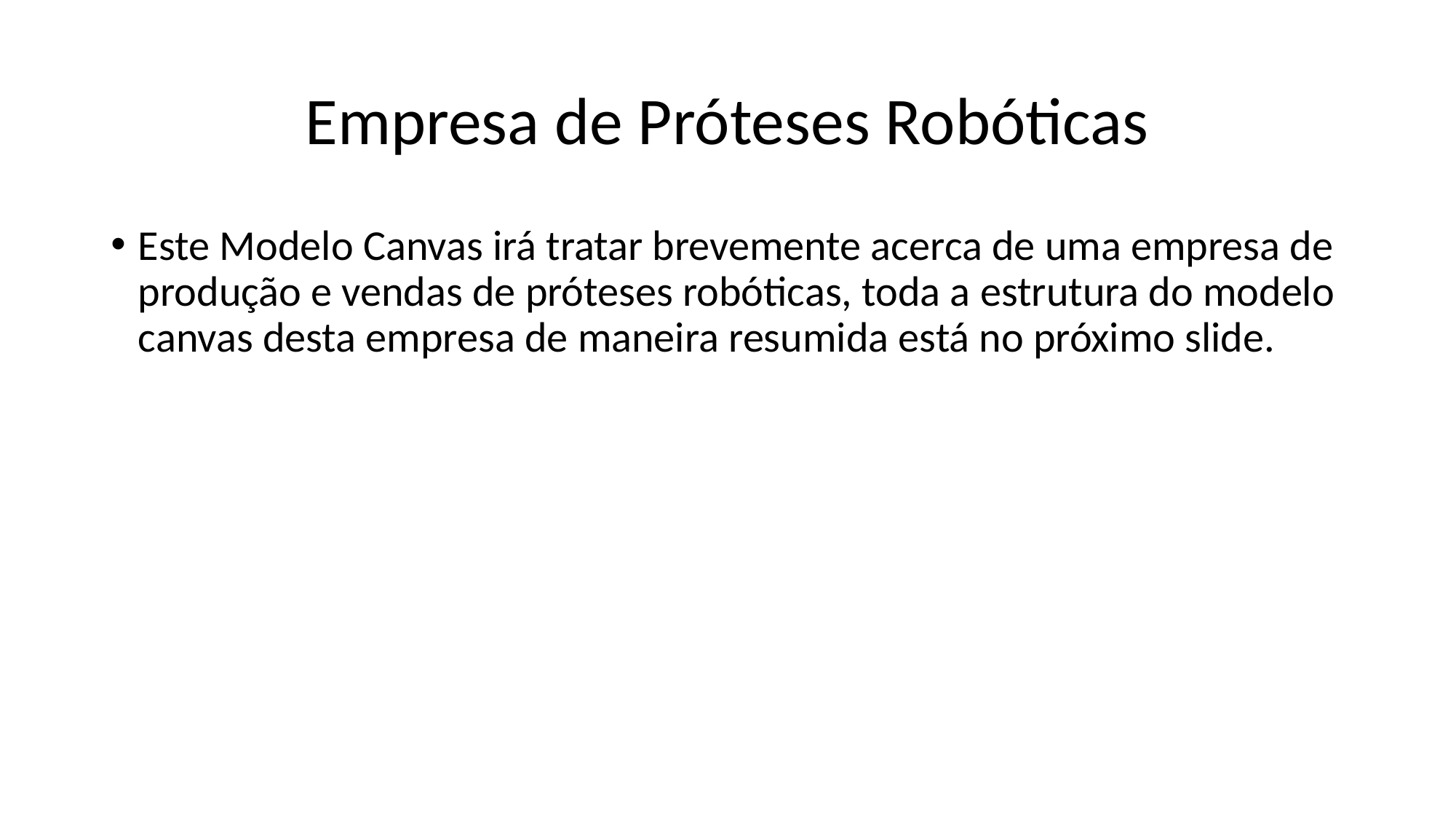

# Empresa de Próteses Robóticas
Este Modelo Canvas irá tratar brevemente acerca de uma empresa de produção e vendas de próteses robóticas, toda a estrutura do modelo canvas desta empresa de maneira resumida está no próximo slide.